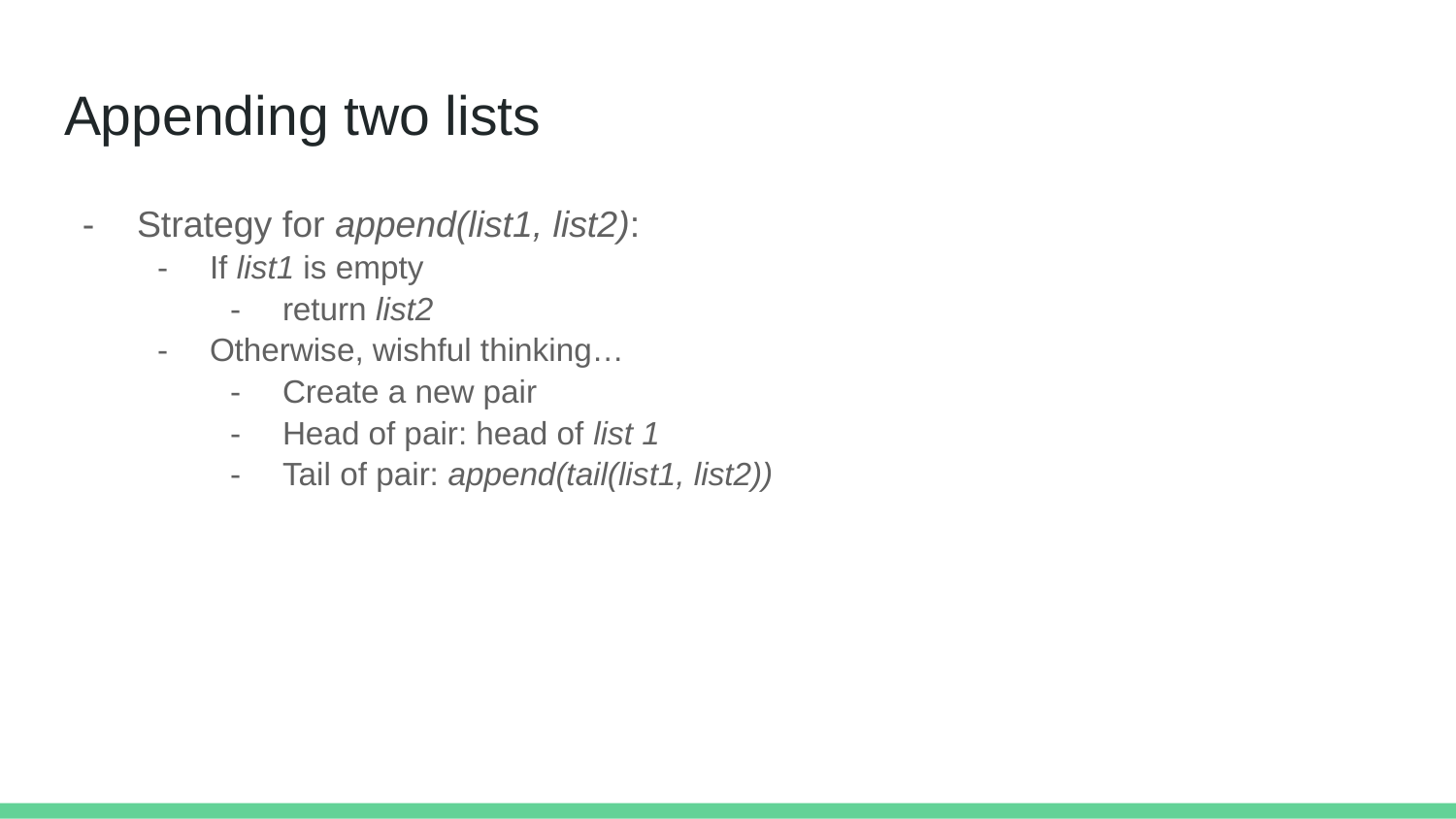

# Appending two lists
Strategy for append(list1, list2):
If list1 is empty
return list2
Otherwise, wishful thinking…
Create a new pair
Head of pair: head of list 1
Tail of pair: append(tail(list1, list2))